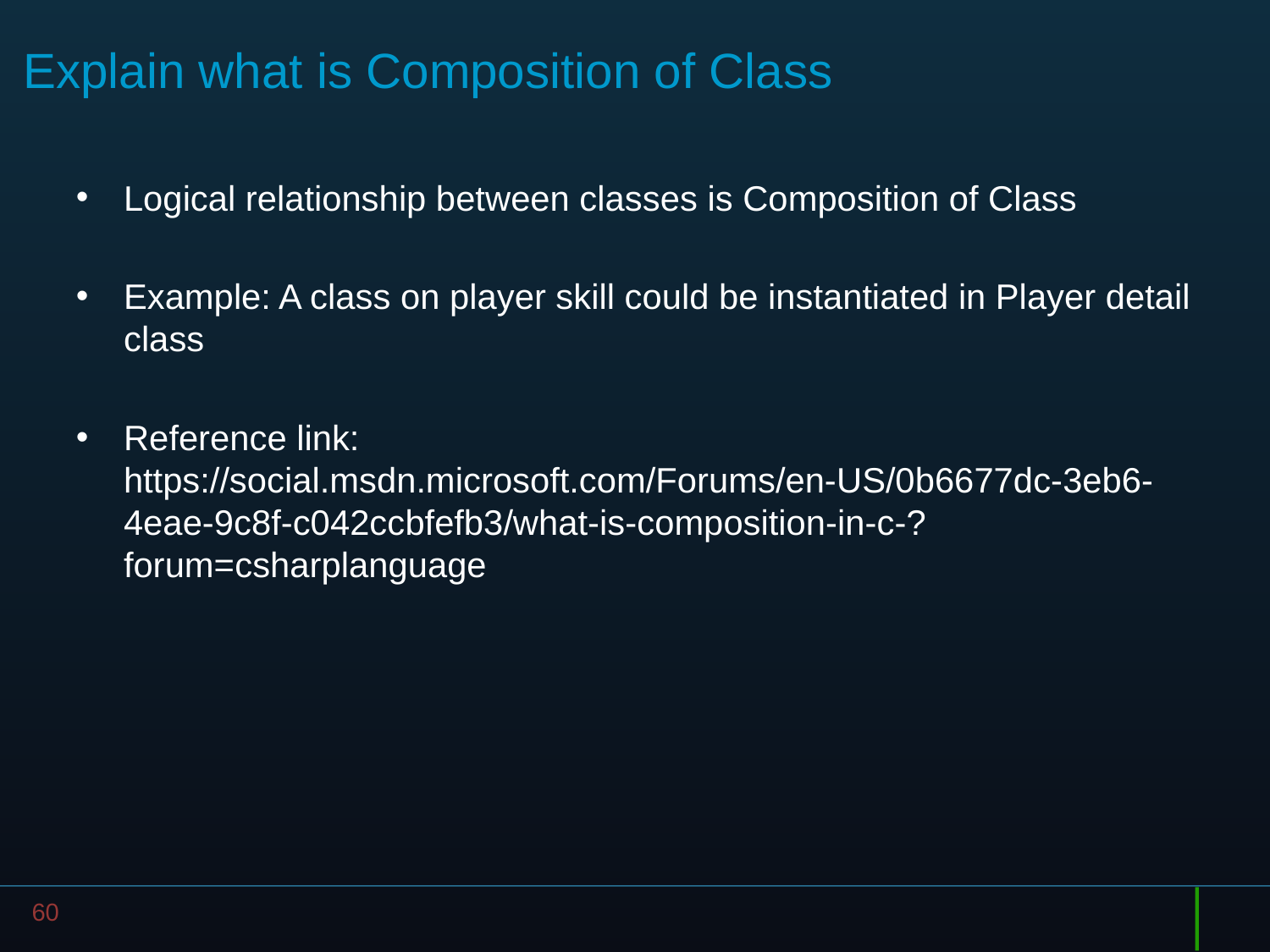

# Explain what is Composition of Class
Logical relationship between classes is Composition of Class

Example: A class on player skill could be instantiated in Player detail class

Reference link: https://social.msdn.microsoft.com/Forums/en-US/0b6677dc-3eb6-4eae-9c8f-c042ccbfefb3/what-is-composition-in-c-?forum=csharplanguage
60